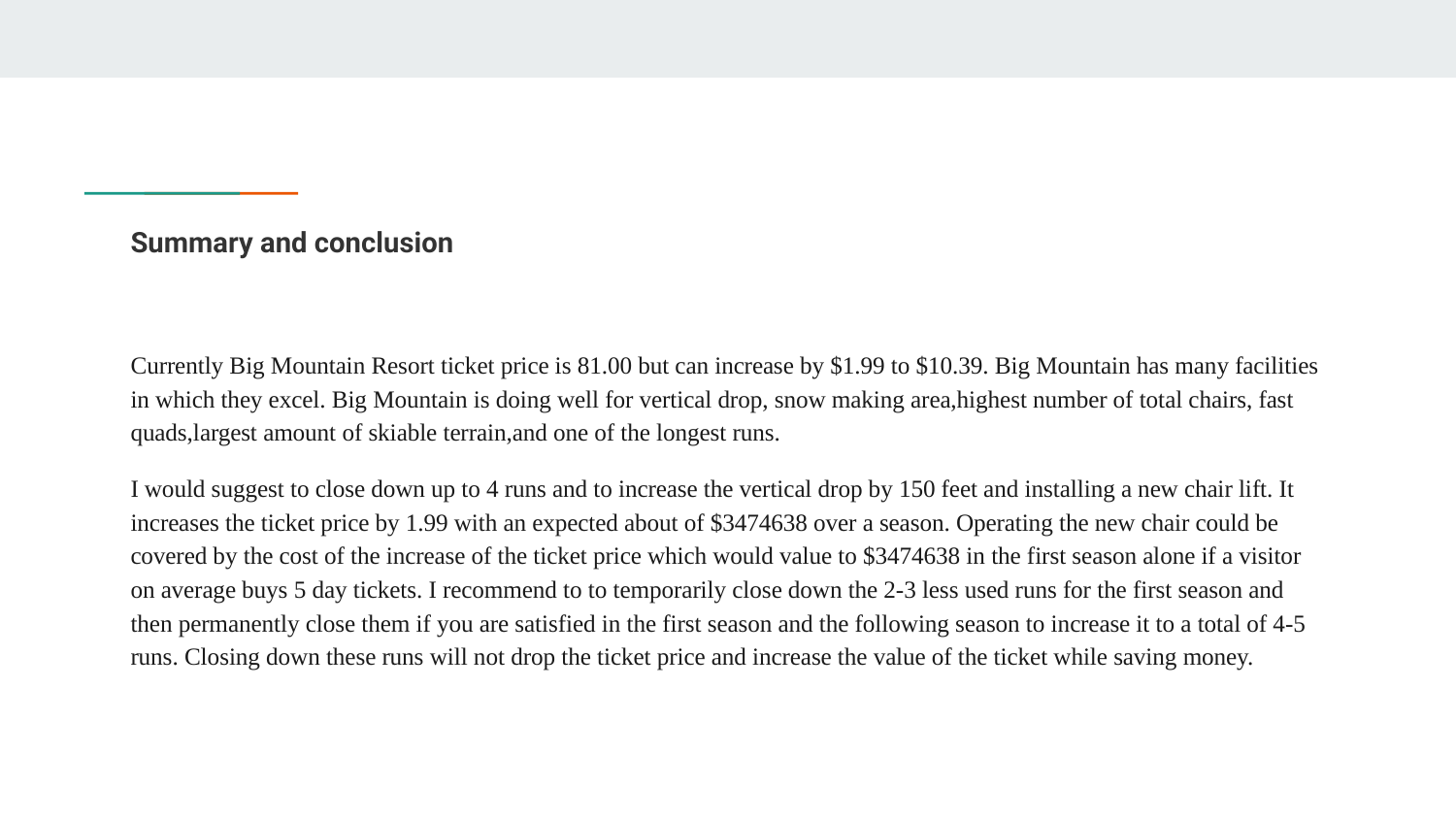

# Summary and conclusion
Currently Big Mountain Resort ticket price is 81.00 but can increase by $1.99 to $10.39. Big Mountain has many facilities in which they excel. Big Mountain is doing well for vertical drop, snow making area,highest number of total chairs, fast quads,largest amount of skiable terrain,and one of the longest runs.
I would suggest to close down up to 4 runs and to increase the vertical drop by 150 feet and installing a new chair lift. It increases the ticket price by 1.99 with an expected about of $3474638 over a season. Operating the new chair could be covered by the cost of the increase of the ticket price which would value to $3474638 in the first season alone if a visitor on average buys 5 day tickets. I recommend to to temporarily close down the 2-3 less used runs for the first season and then permanently close them if you are satisfied in the first season and the following season to increase it to a total of 4-5 runs. Closing down these runs will not drop the ticket price and increase the value of the ticket while saving money.